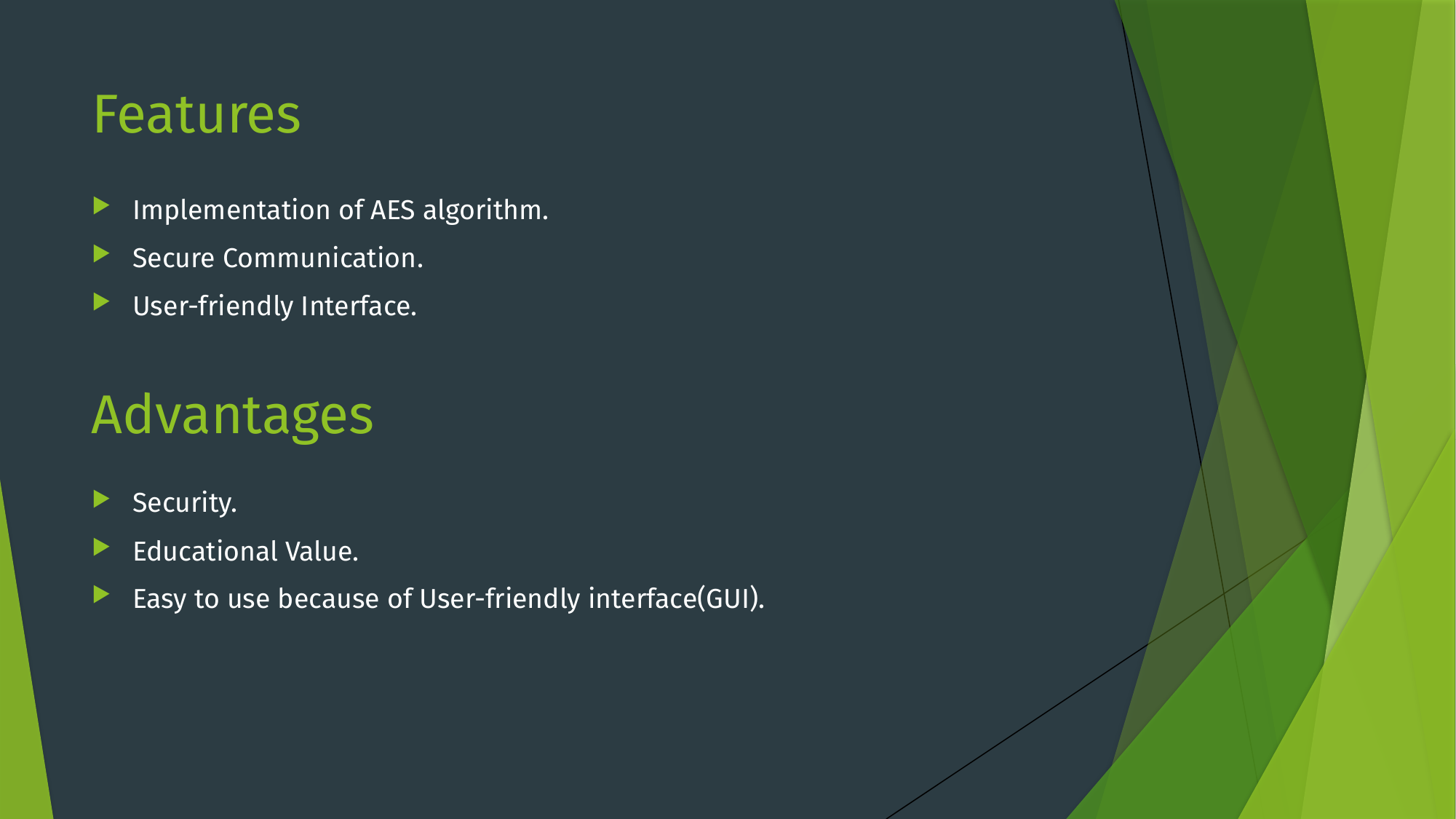

# Features
Implementation of AES algorithm.
Secure Communication.
User-friendly Interface.
Advantages
Security.
Educational Value.
Easy to use because of User-friendly interface(GUI).